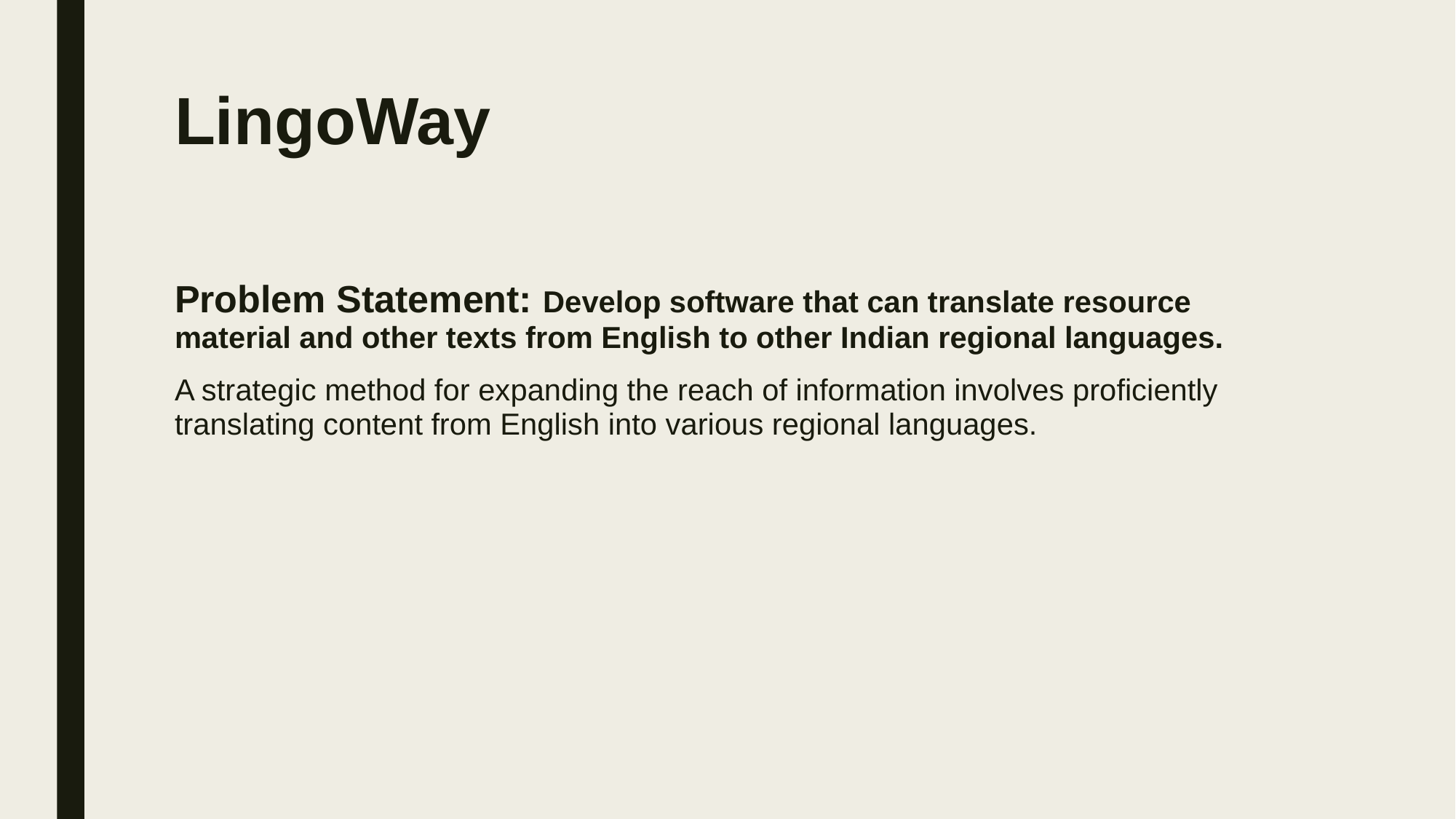

# LingoWay
Problem Statement: Develop software that can translate resource material and other texts from English to other Indian regional languages.
A strategic method for expanding the reach of information involves proficiently translating content from English into various regional languages.